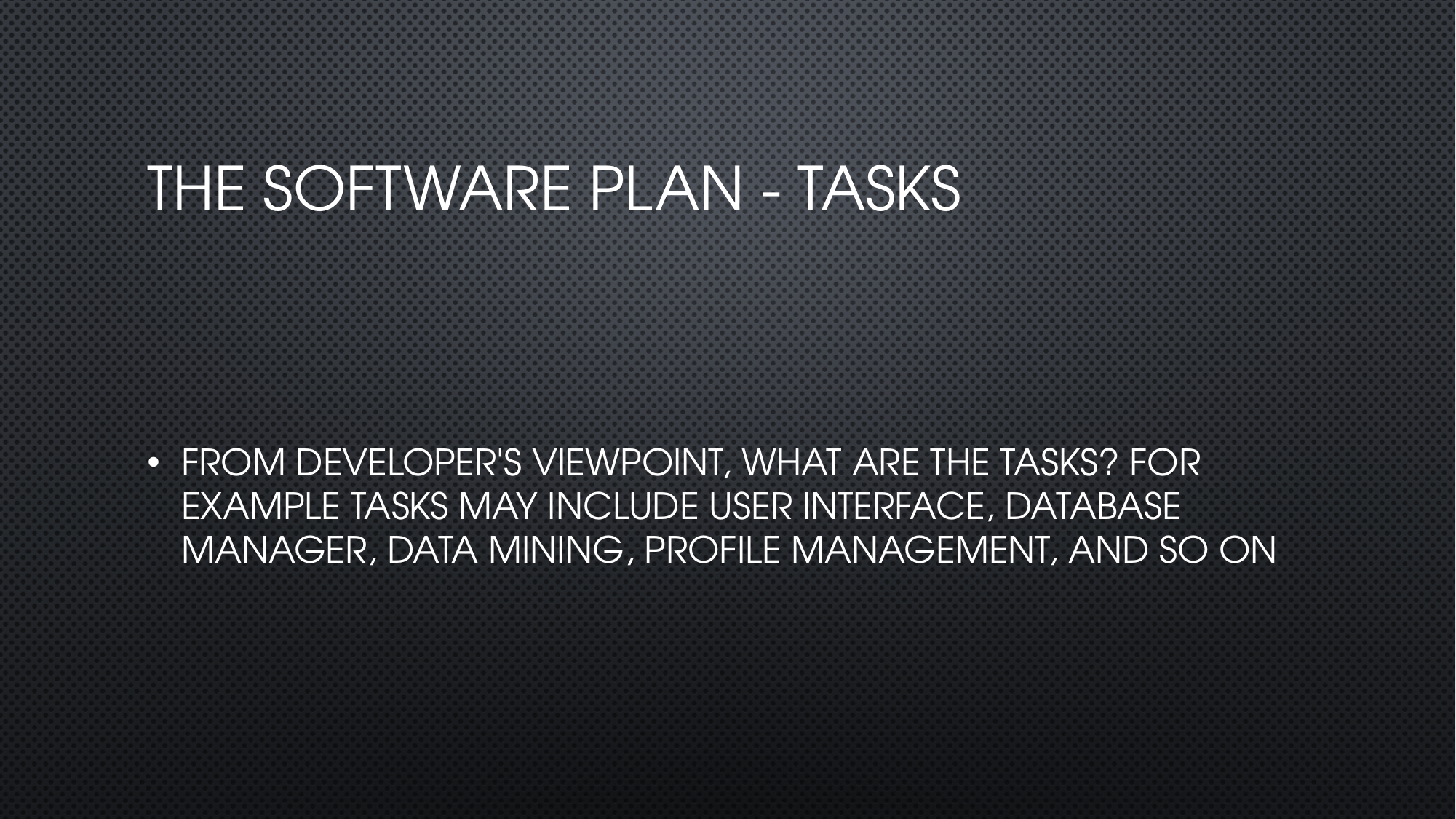

# The Software plan - tasks
From developer's viewpoint, what are the tasks? For example tasks may include user interface, database manager, data mining, profile management, and so on